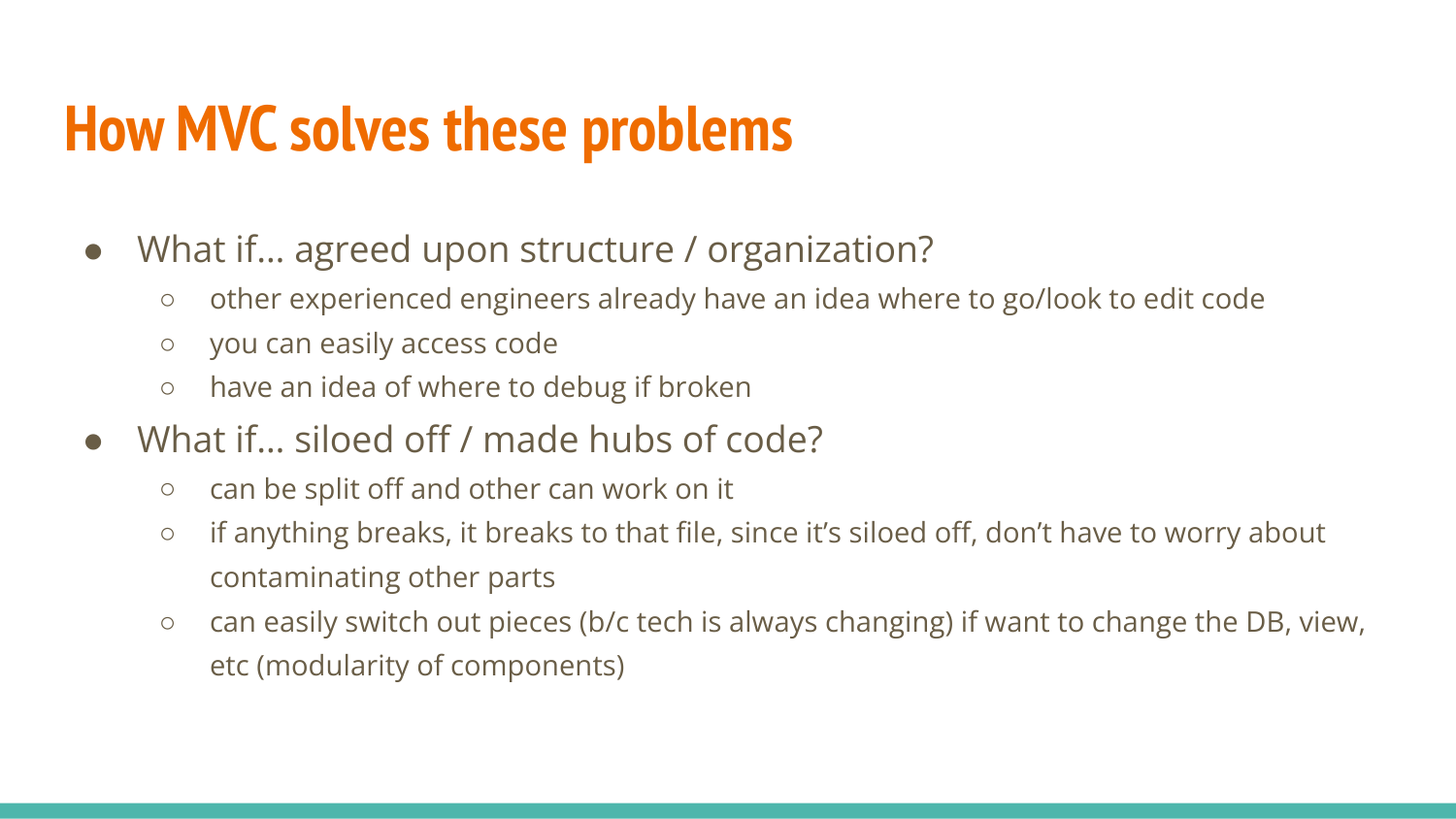

# How MVC solves these problems
What if… agreed upon structure / organization?
other experienced engineers already have an idea where to go/look to edit code
you can easily access code
have an idea of where to debug if broken
What if… siloed off / made hubs of code?
can be split off and other can work on it
if anything breaks, it breaks to that file, since it’s siloed off, don’t have to worry about contaminating other parts
can easily switch out pieces (b/c tech is always changing) if want to change the DB, view, etc (modularity of components)